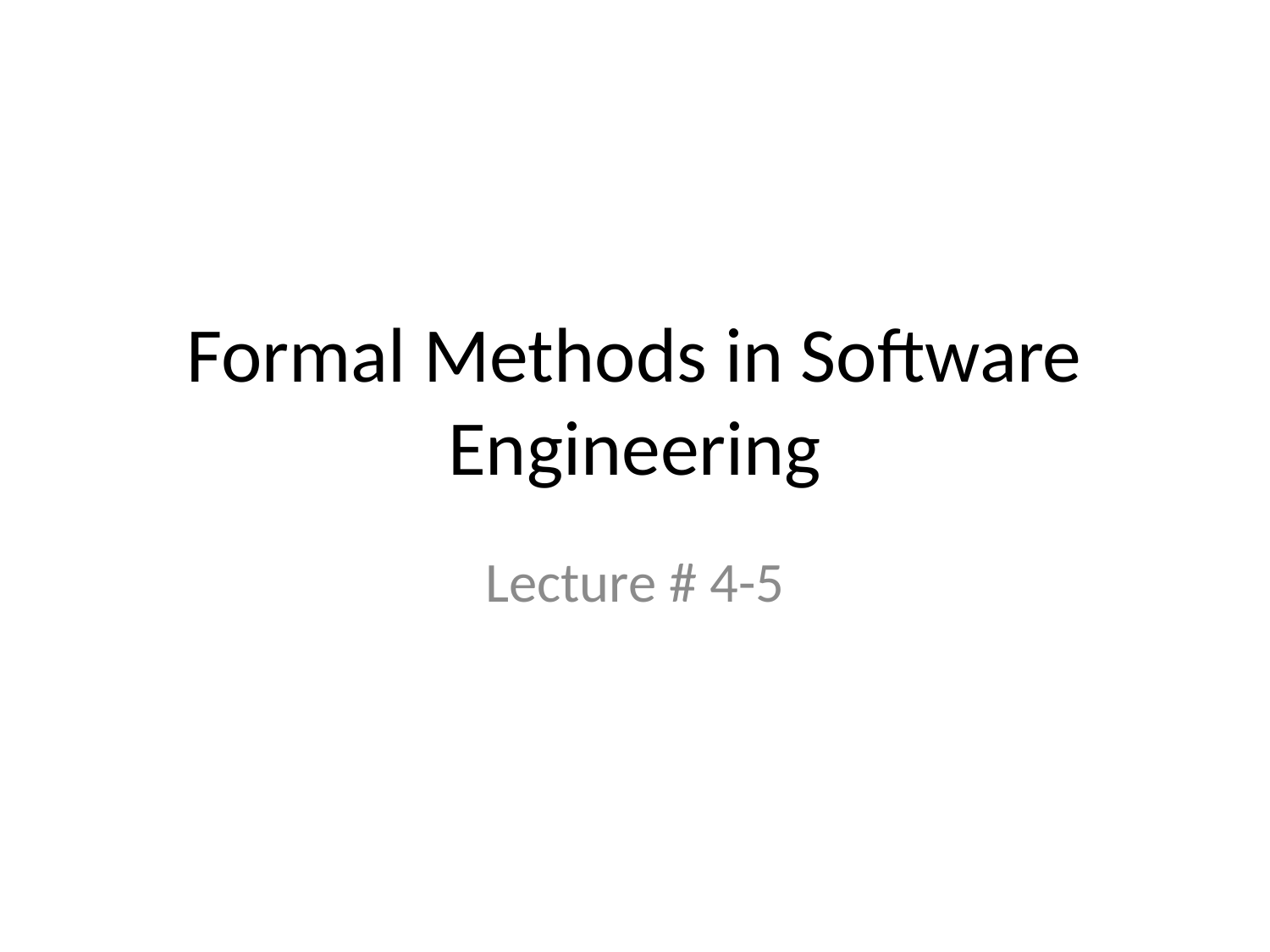

# Formal Methods in Software Engineering
Lecture # 4-5